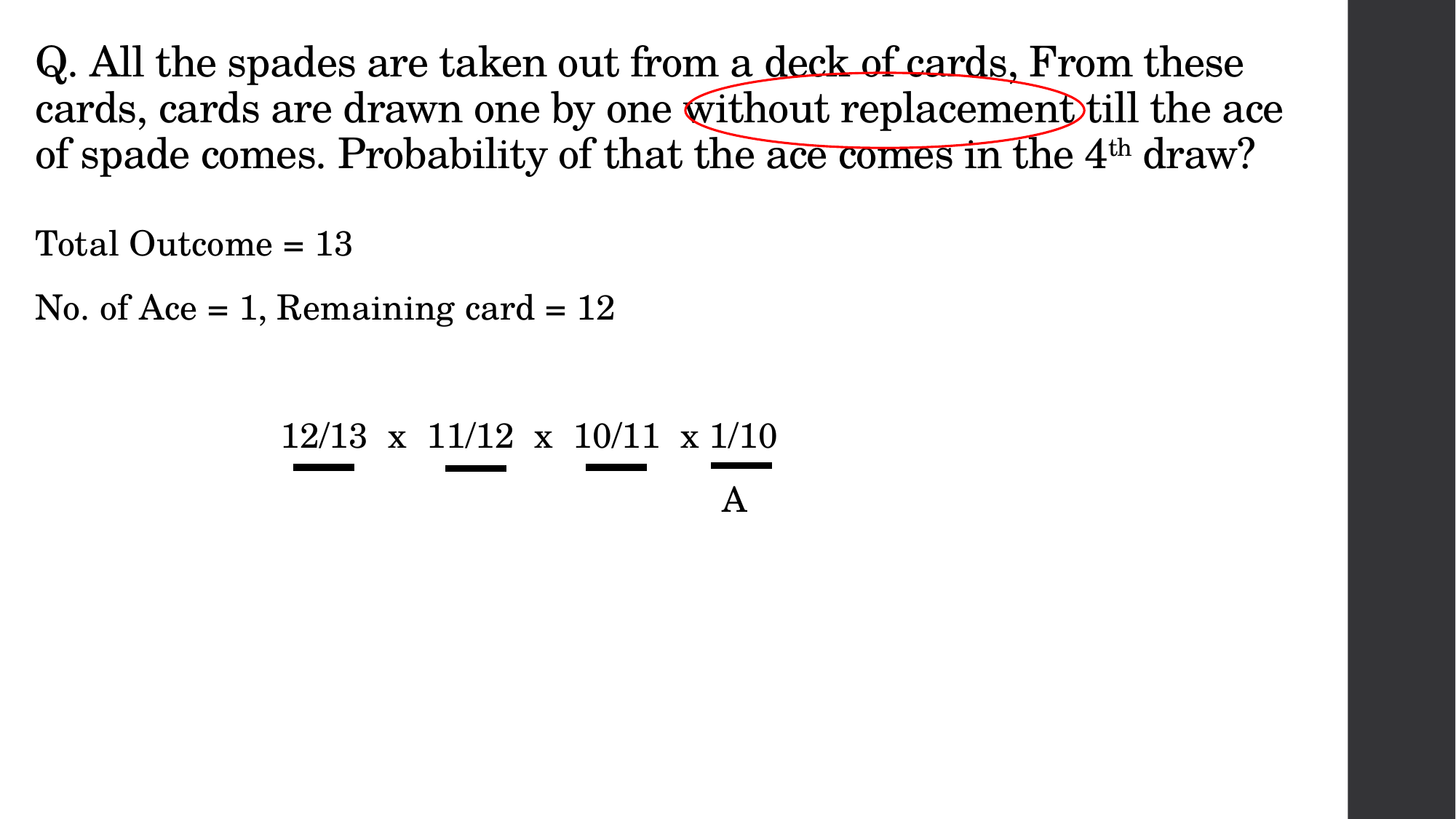

# Q. All the spades are taken out from a deck of cards, From these cards, cards are drawn one by one without replacement till the ace of spade comes. Probability of that the ace comes in the 4th draw?

Total Outcome = 13
No. of Ace = 1, Remaining card = 12

                         12/13  x  11/12  x  10/11  x 1/10
                                                                      A